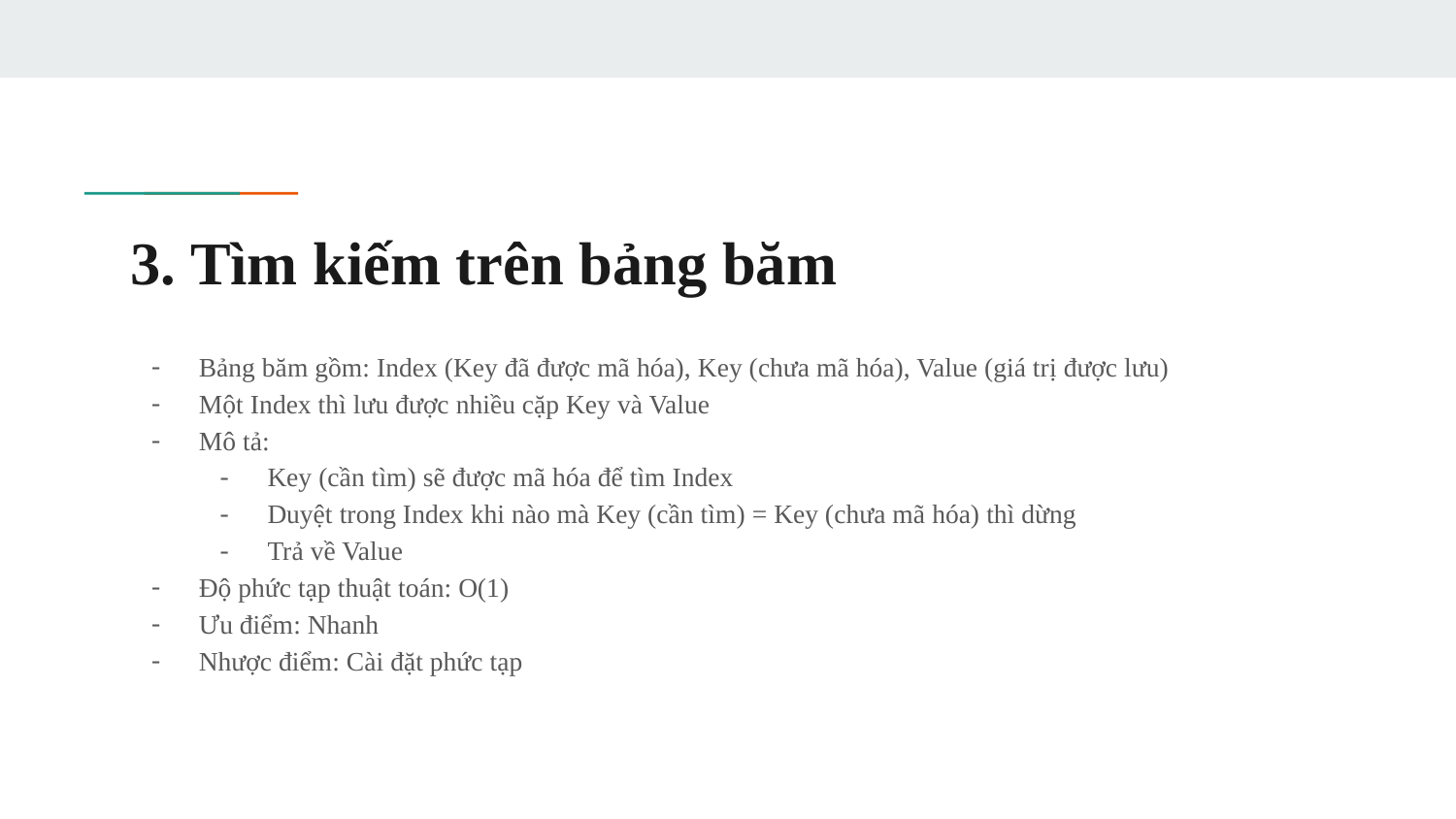

# 3. Tìm kiếm trên bảng băm
Bảng băm gồm: Index (Key đã được mã hóa), Key (chưa mã hóa), Value (giá trị được lưu)
Một Index thì lưu được nhiều cặp Key và Value
Mô tả:
Key (cần tìm) sẽ được mã hóa để tìm Index
Duyệt trong Index khi nào mà Key (cần tìm) = Key (chưa mã hóa) thì dừng
Trả về Value
Độ phức tạp thuật toán: O(1)
Ưu điểm: Nhanh
Nhược điểm: Cài đặt phức tạp